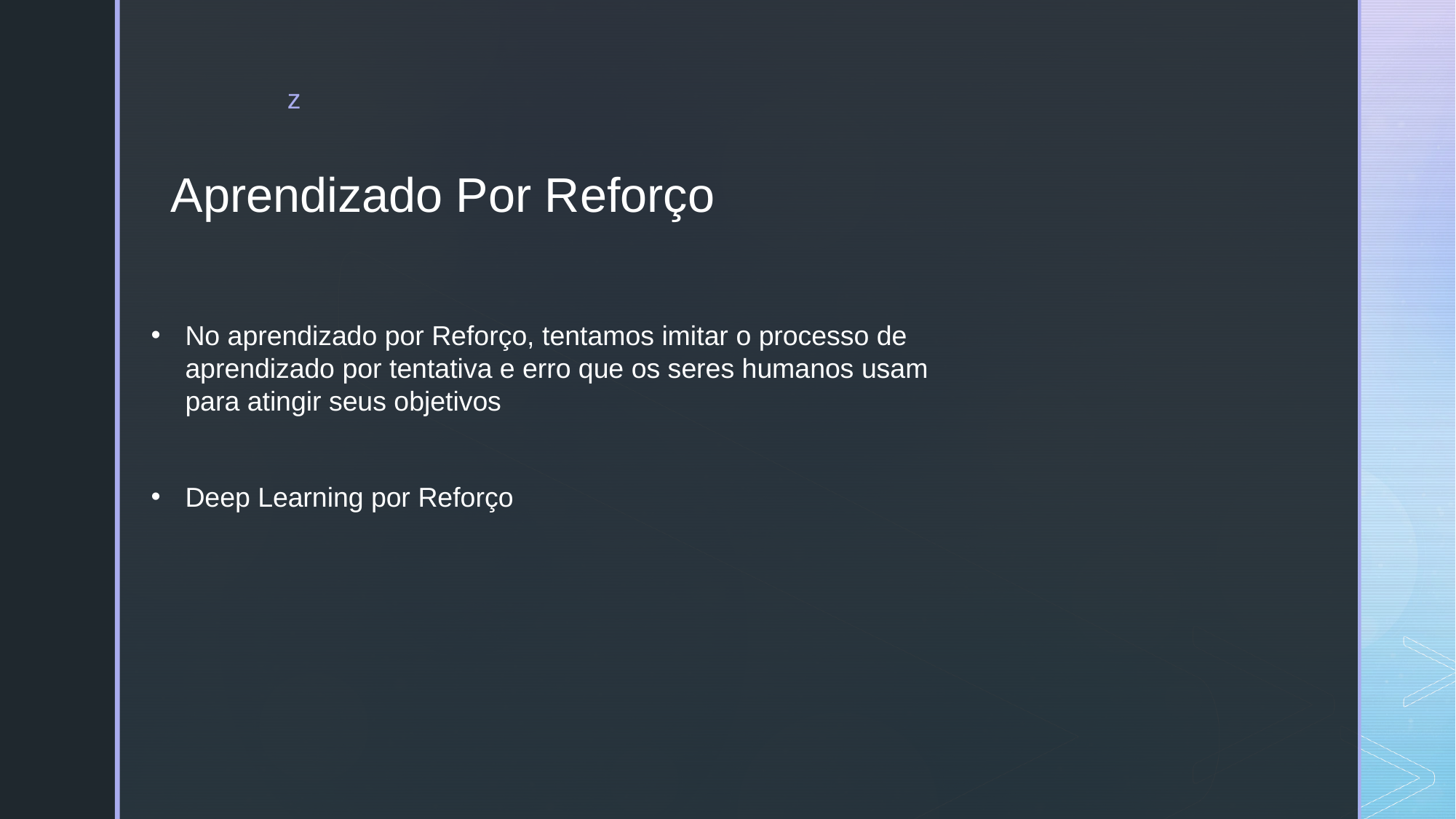

Aprendizado Por Reforço
No aprendizado por Reforço, tentamos imitar o processo de aprendizado por tentativa e erro que os seres humanos usam para atingir seus objetivos
Deep Learning por Reforço